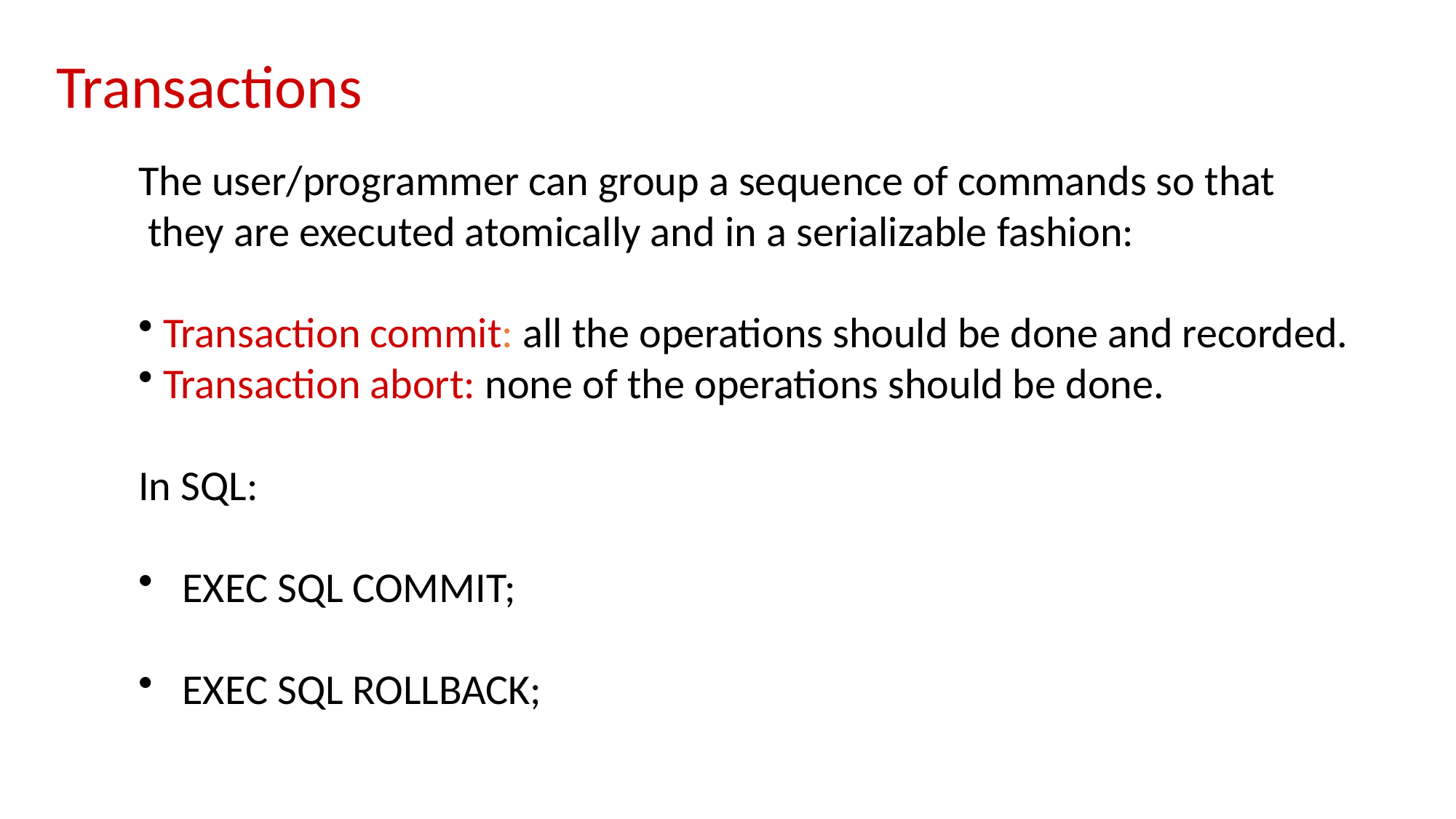

# Transactions
The user/programmer can group a sequence of commands so that
 they are executed atomically and in a serializable fashion:

 Transaction commit: all the operations should be done and recorded.
 Transaction abort: none of the operations should be done.

In SQL:

   EXEC SQL COMMIT;

   EXEC SQL ROLLBACK;